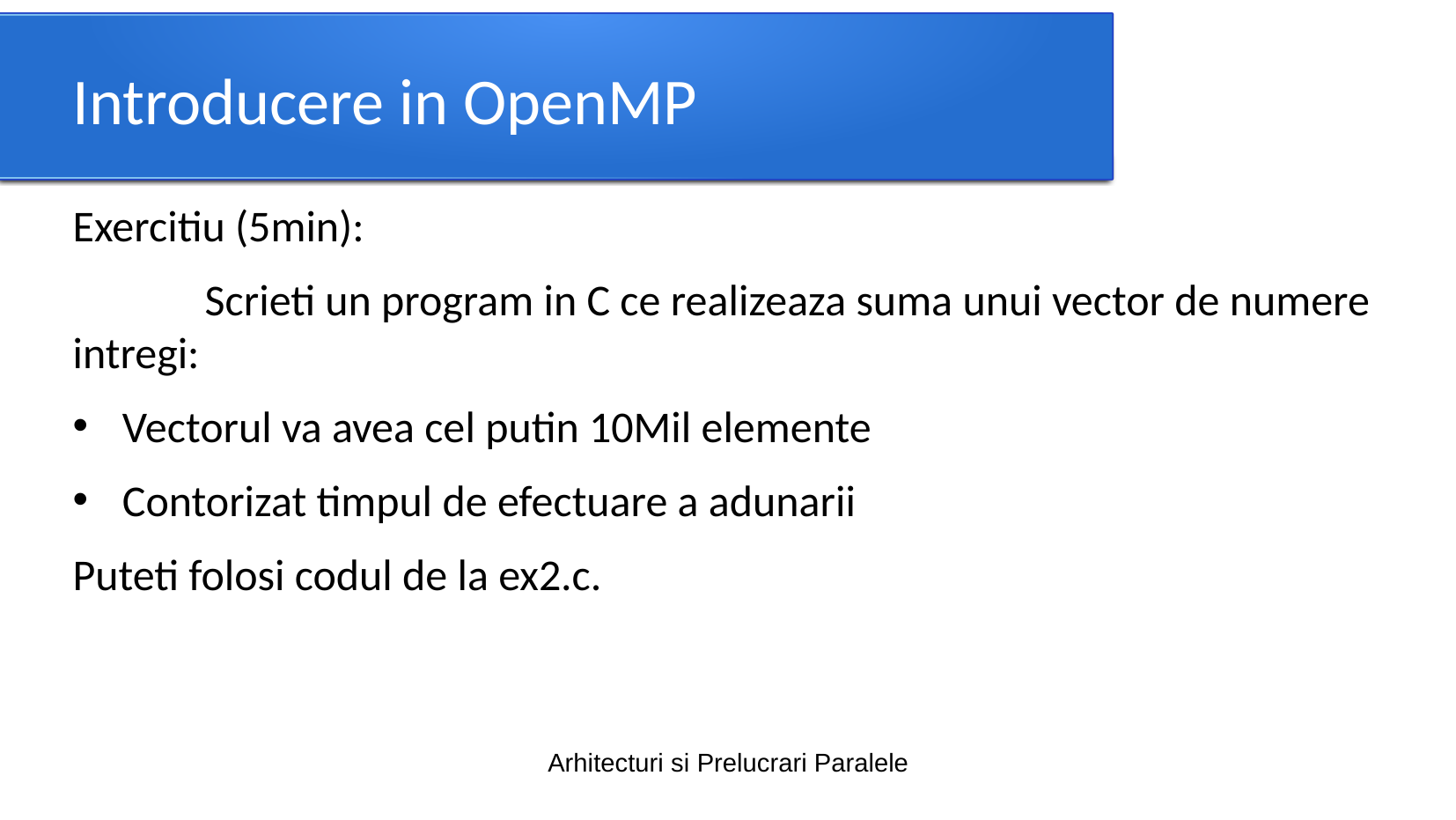

# Introducere in OpenMP
Exercitiu (5min):
	Scrieti un program in C ce realizeaza suma unui vector de numere intregi:
Vectorul va avea cel putin 10Mil elemente
Contorizat timpul de efectuare a adunarii
Puteti folosi codul de la ex2.c.
Arhitecturi si Prelucrari Paralele